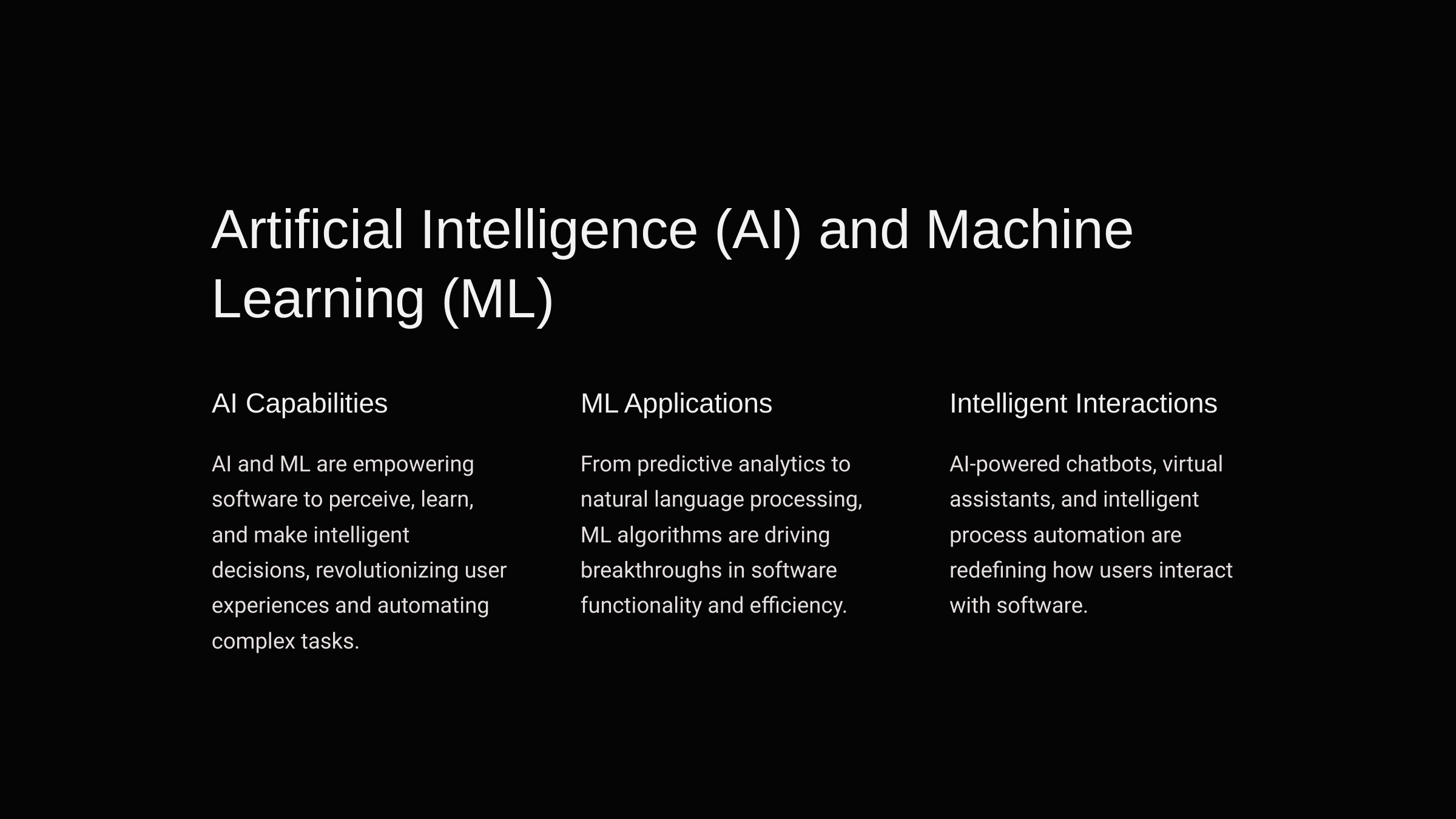

Artificial Intelligence (AI) and Machine Learning (ML)
AI Capabilities
ML Applications
Intelligent Interactions
AI and ML are empowering software to perceive, learn, and make intelligent decisions, revolutionizing user experiences and automating complex tasks.
From predictive analytics to natural language processing, ML algorithms are driving breakthroughs in software functionality and efficiency.
AI-powered chatbots, virtual assistants, and intelligent process automation are redefining how users interact with software.